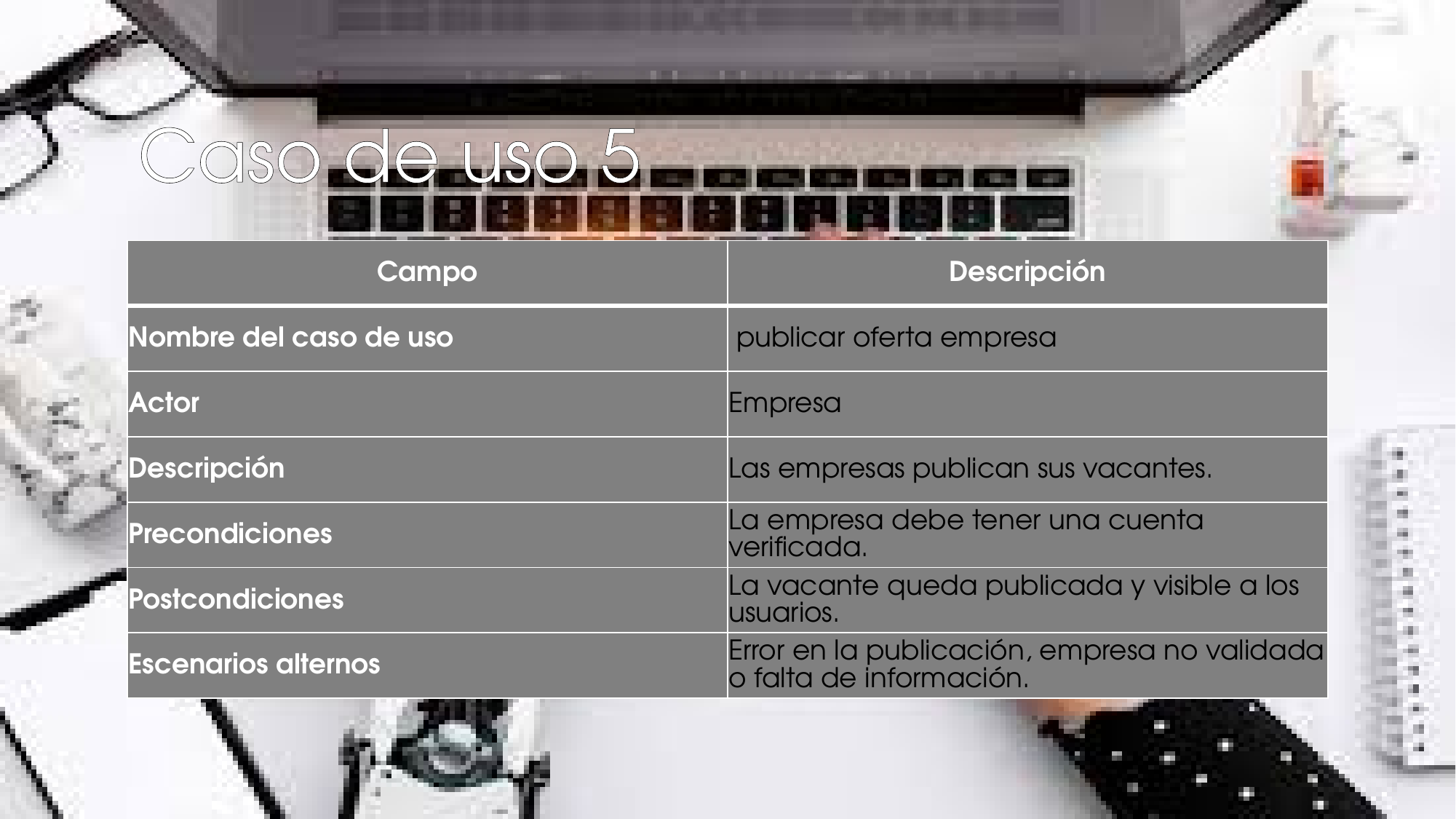

# Caso de uso 5
| Campo | Descripción |
| --- | --- |
| Nombre del caso de uso | publicar oferta empresa |
| Actor | Empresa |
| Descripción | Las empresas publican sus vacantes. |
| Precondiciones | La empresa debe tener una cuenta verificada. |
| Postcondiciones | La vacante queda publicada y visible a los usuarios. |
| Escenarios alternos | Error en la publicación, empresa no validada o falta de información. |